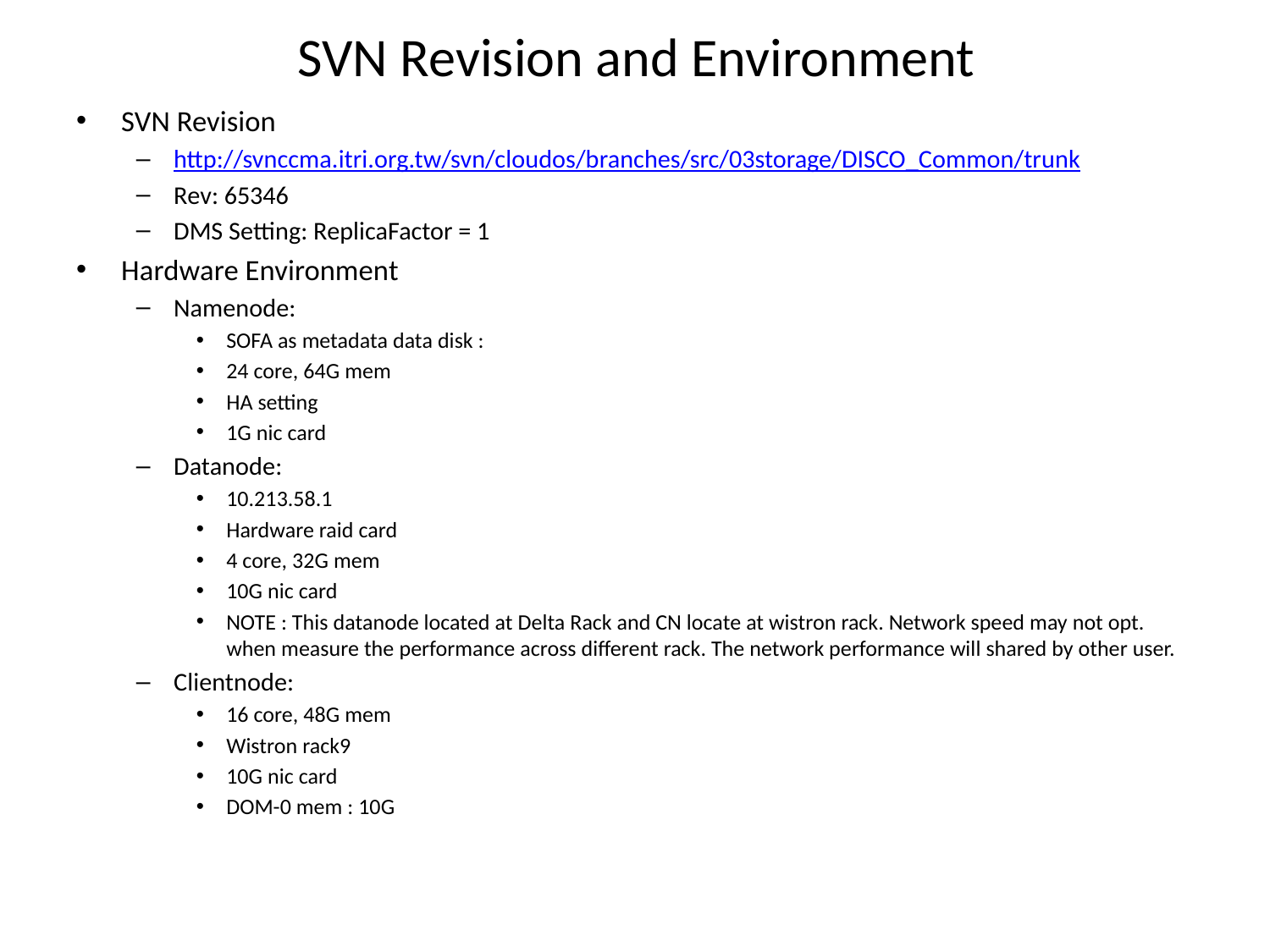

# SVN Revision and Environment
SVN Revision
http://svnccma.itri.org.tw/svn/cloudos/branches/src/03storage/DISCO_Common/trunk
Rev: 65346
DMS Setting: ReplicaFactor = 1
Hardware Environment
Namenode:
SOFA as metadata data disk :
24 core, 64G mem
HA setting
1G nic card
Datanode:
10.213.58.1
Hardware raid card
4 core, 32G mem
10G nic card
NOTE : This datanode located at Delta Rack and CN locate at wistron rack. Network speed may not opt. when measure the performance across different rack. The network performance will shared by other user.
Clientnode:
16 core, 48G mem
Wistron rack9
10G nic card
DOM-0 mem : 10G